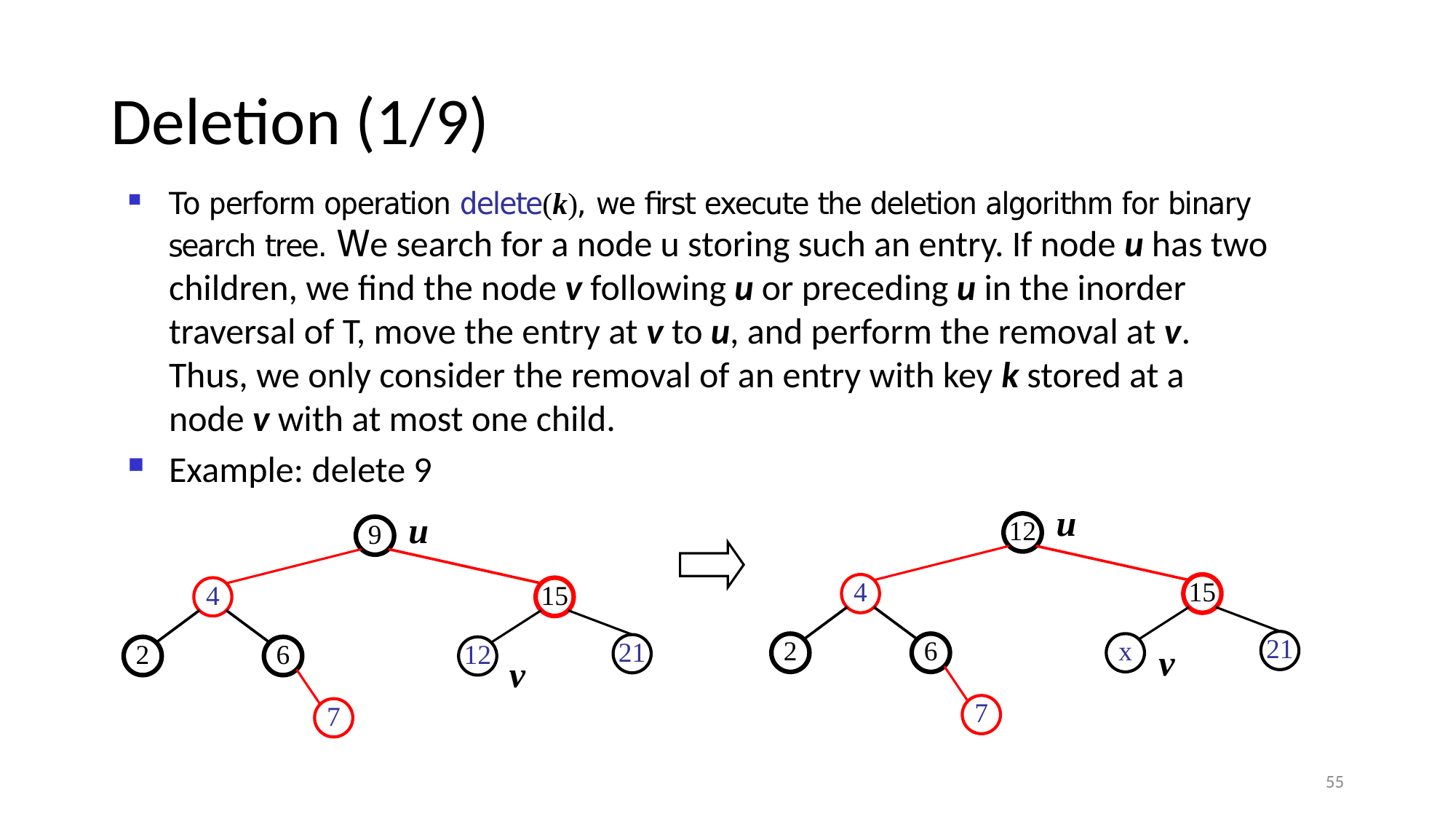

# Deletion (1/9)
To perform operation delete(k), we first execute the deletion algorithm for binary search tree. We search for a node u storing such an entry. If node u has two children, we find the node v following u or preceding u in the inorder traversal of T, move the entry at v to u, and perform the removal at v. Thus, we only consider the removal of an entry with key k stored at a node v with at most one child.
Example: delete 9
u
u
12
9

4
15
4
15
21
2
6
x
21
v
2
6
12
v
7
7
55